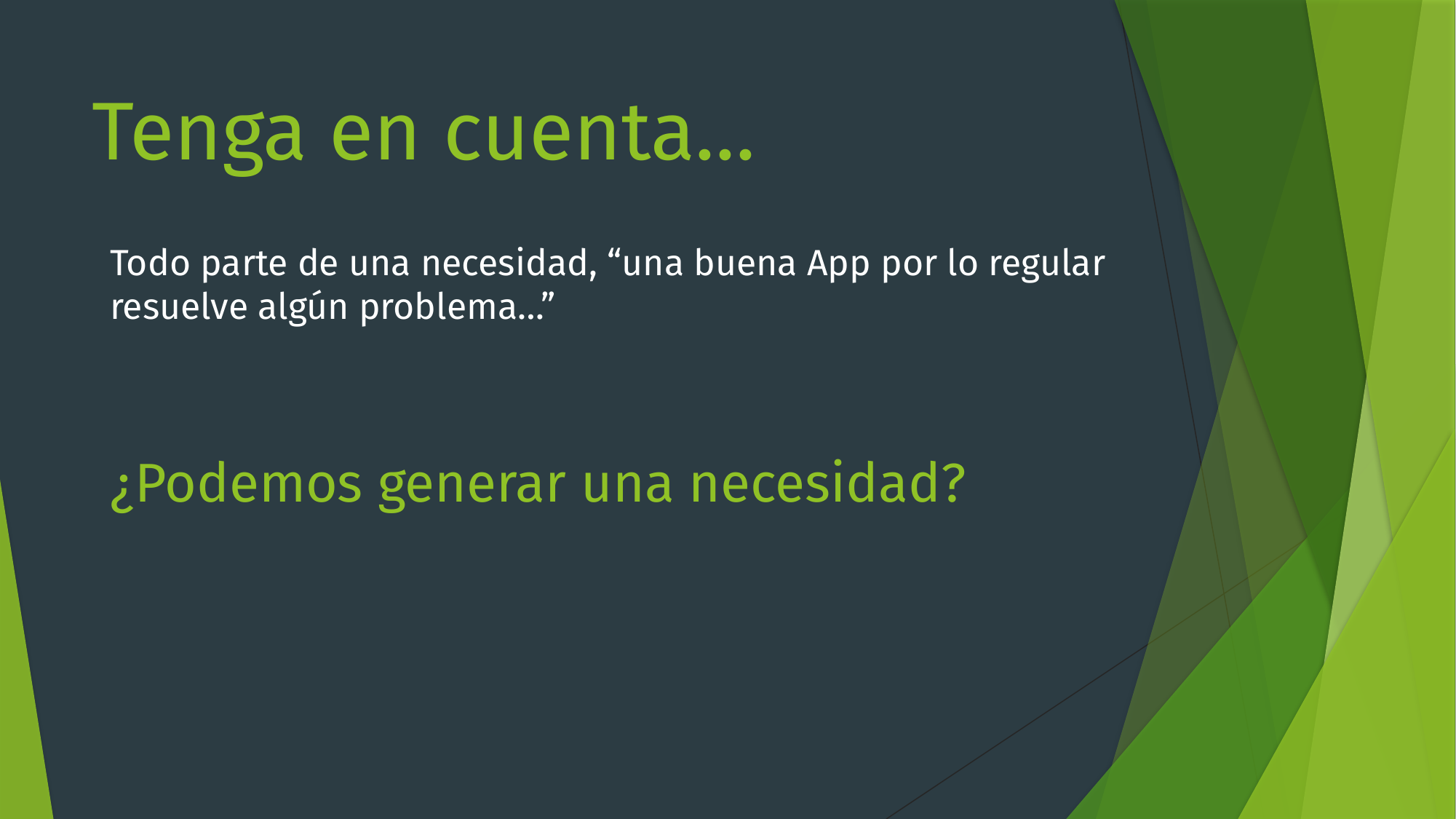

# Tenga en cuenta…
Todo parte de una necesidad, “una buena App por lo regular resuelve algún problema…”

¿Podemos generar una necesidad?